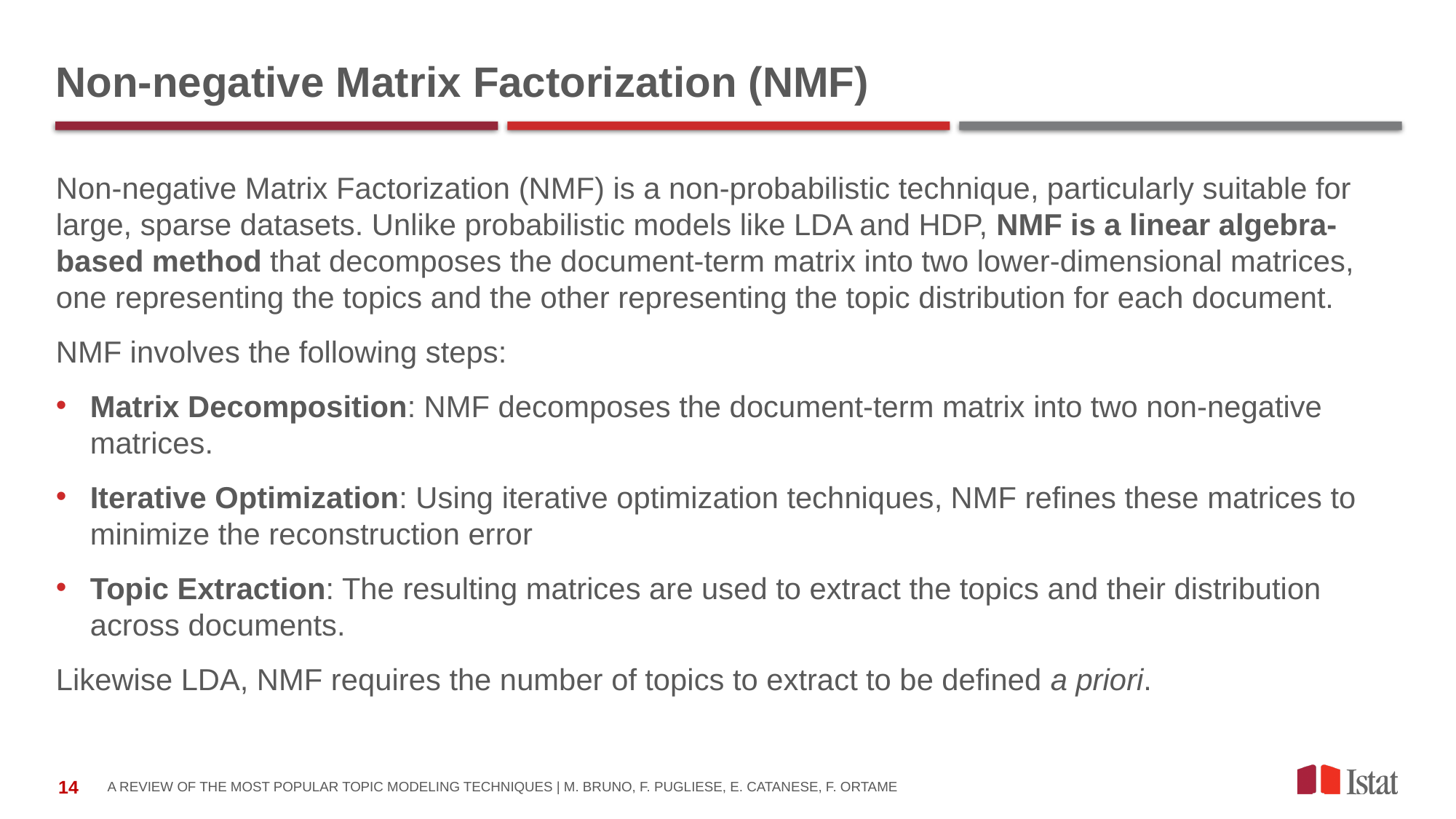

# Non-negative Matrix Factorization (NMF)
Non-negative Matrix Factorization (NMF) is a non-probabilistic technique, particularly suitable for large, sparse datasets. Unlike probabilistic models like LDA and HDP, NMF is a linear algebra-based method that decomposes the document-term matrix into two lower-dimensional matrices, one representing the topics and the other representing the topic distribution for each document.
NMF involves the following steps:
Matrix Decomposition: NMF decomposes the document-term matrix into two non-negative matrices.
Iterative Optimization: Using iterative optimization techniques, NMF refines these matrices to minimize the reconstruction error
Topic Extraction: The resulting matrices are used to extract the topics and their distribution across documents.
Likewise LDA, NMF requires the number of topics to extract to be defined a priori.
A REVIEW OF THE MOST POPULAR TOPIC MODELING TECHNIQUES | M. BRUNO, F. PUGLIESE, E. CATANESE, F. ORTAME
14